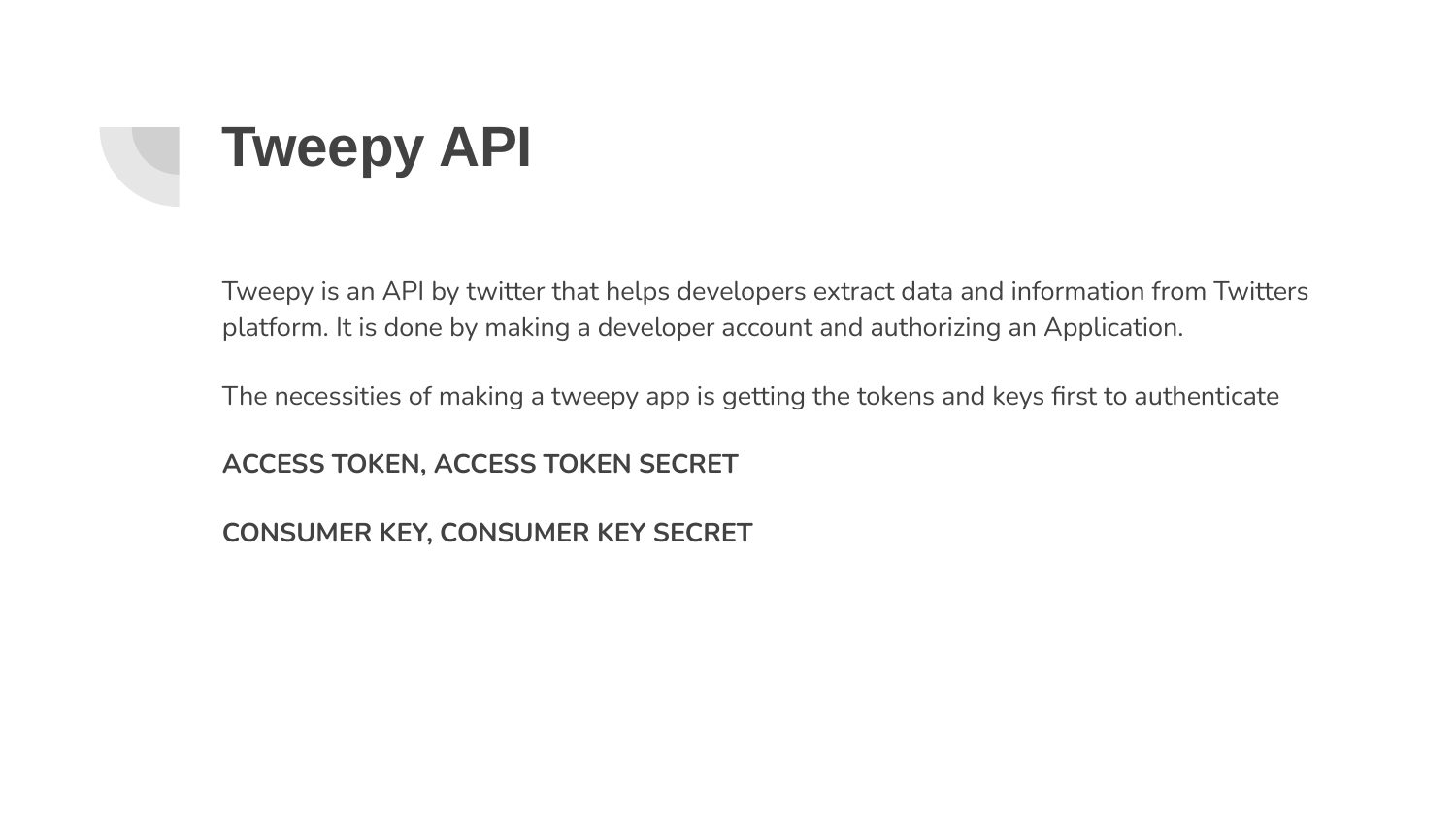

# Tweepy API
Tweepy is an API by twitter that helps developers extract data and information from Twitters platform. It is done by making a developer account and authorizing an Application.
The necessities of making a tweepy app is getting the tokens and keys first to authenticate
ACCESS TOKEN, ACCESS TOKEN SECRET
CONSUMER KEY, CONSUMER KEY SECRET